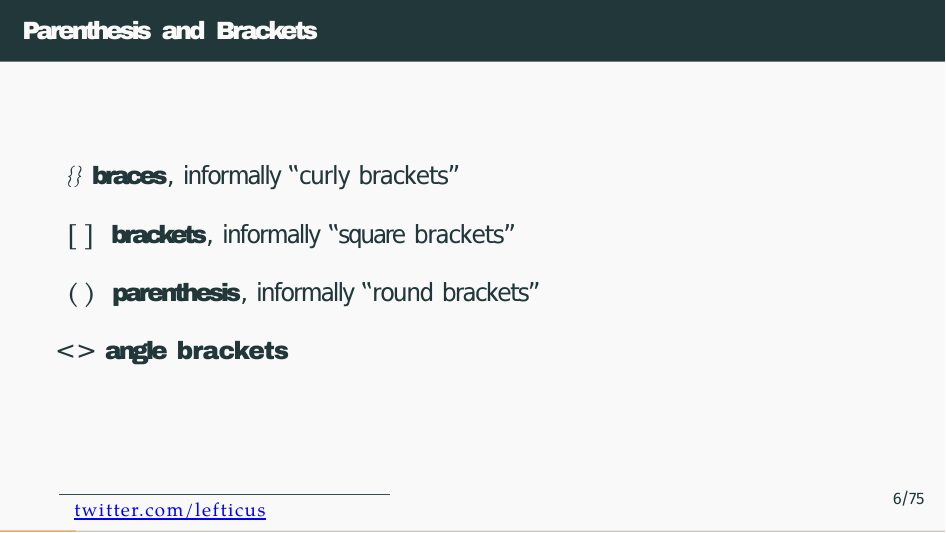

# Parenthesis and Brackets
{} braces, informally “curly brackets”
[] brackets, informally “square brackets”
() parenthesis, informally “round brackets”
<> angle brackets
6/75

twitter.com/lefticus